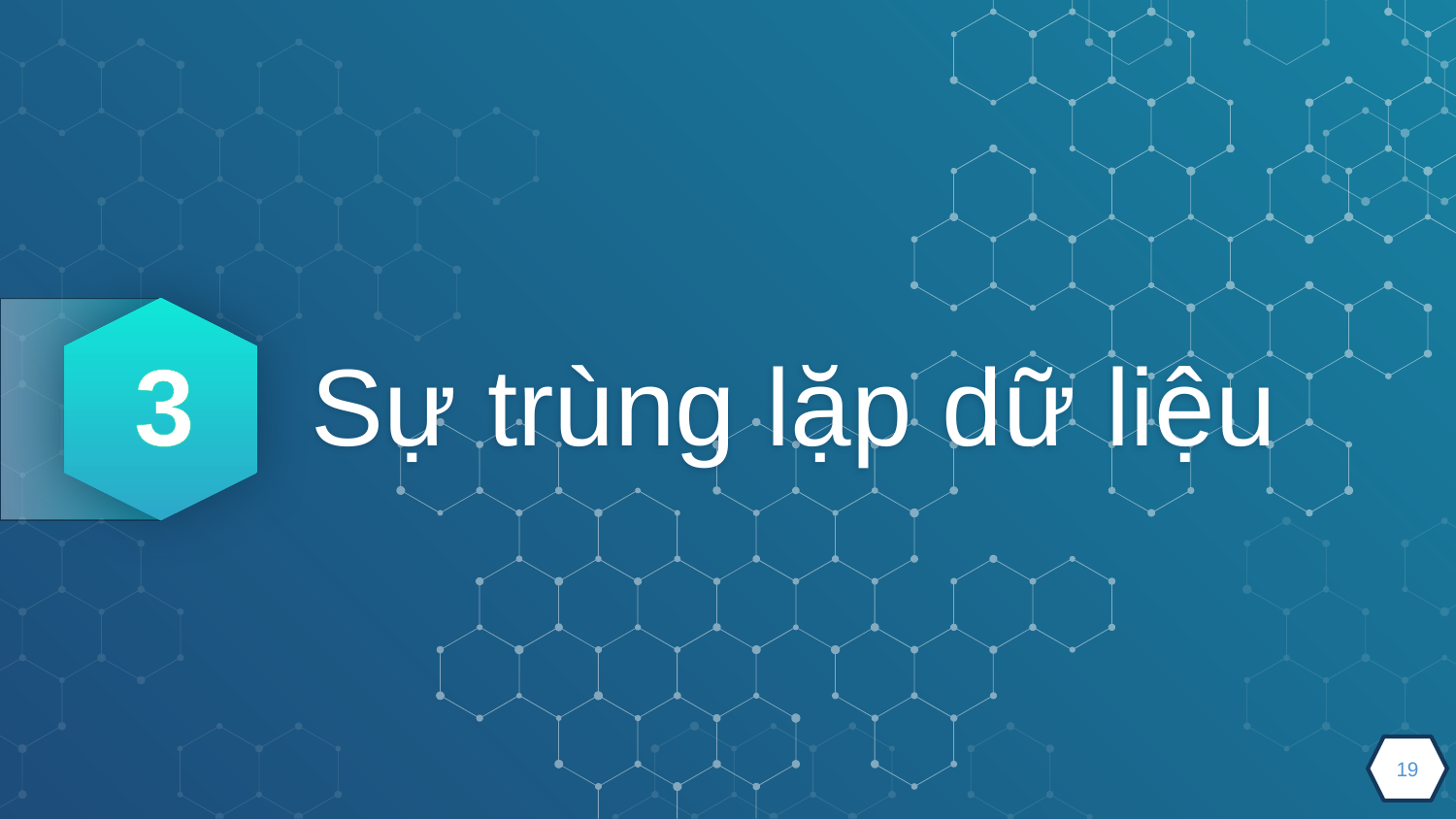

3
# Sự trùng lặp dữ liệu
19